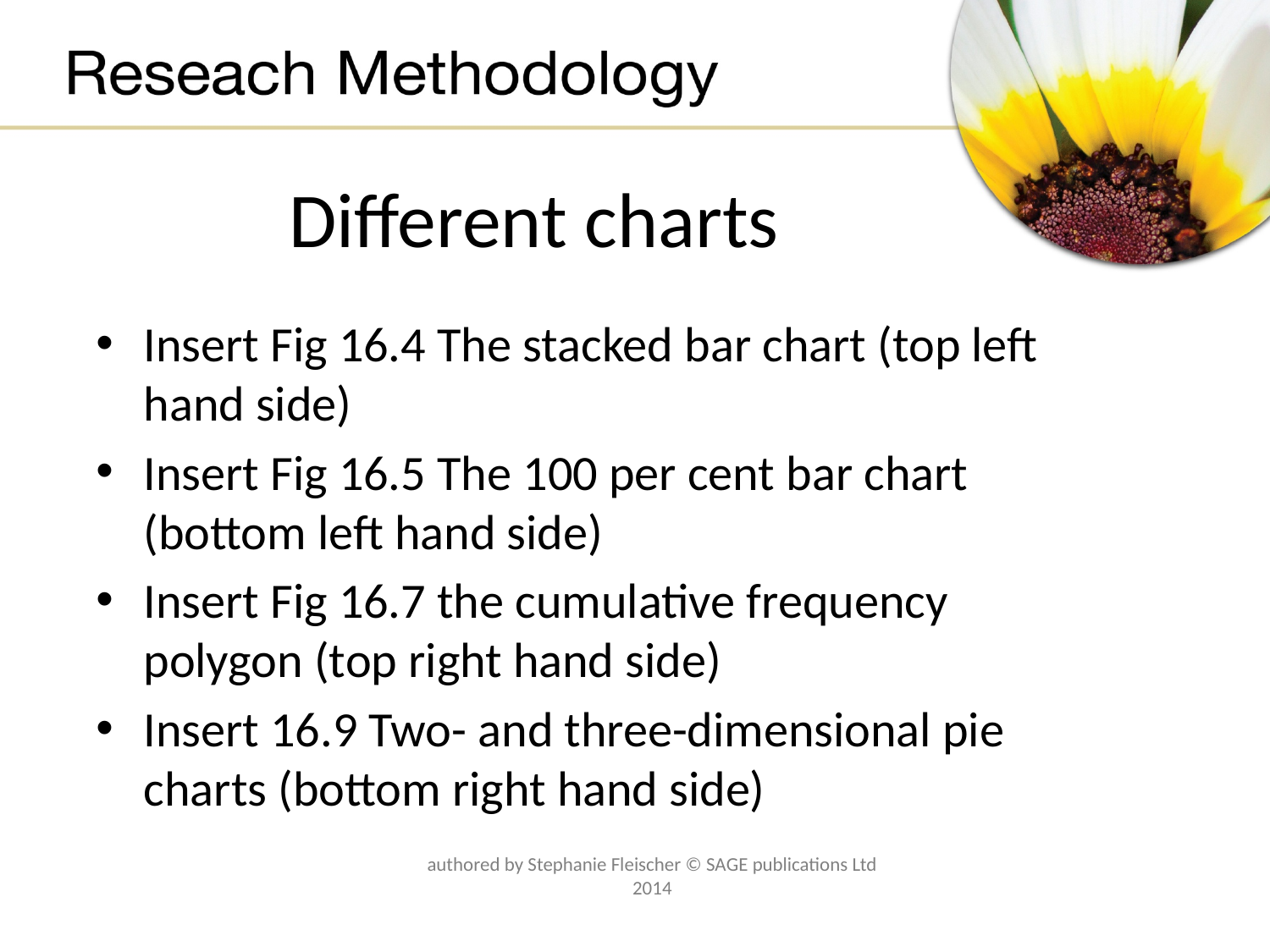

# Different charts
Insert Fig 16.4 The stacked bar chart (top left hand side)
Insert Fig 16.5 The 100 per cent bar chart (bottom left hand side)
Insert Fig 16.7 the cumulative frequency polygon (top right hand side)
Insert 16.9 Two- and three-dimensional pie charts (bottom right hand side)
authored by Stephanie Fleischer © SAGE publications Ltd 2014